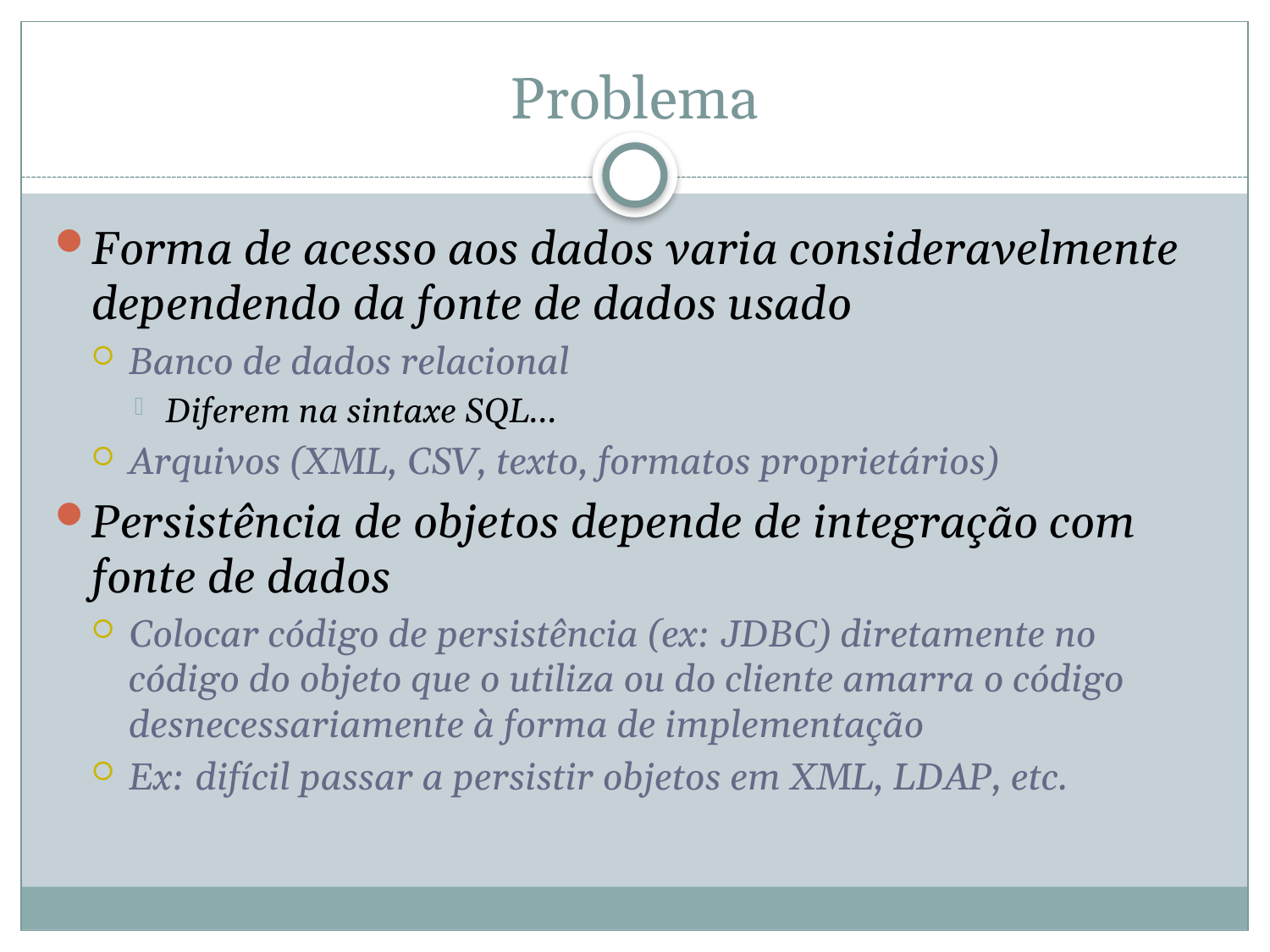

# Problema
Forma de acesso aos dados varia consideravelmente dependendo da fonte de dados usado
Banco de dados relacional
Diferem na sintaxe SQL...
Arquivos (XML, CSV, texto, formatos proprietários)
Persistência de objetos depende de integração com fonte de dados
Colocar código de persistência (ex: JDBC) diretamente no código do objeto que o utiliza ou do cliente amarra o código desnecessariamente à forma de implementação
Ex: difícil passar a persistir objetos em XML, LDAP, etc.